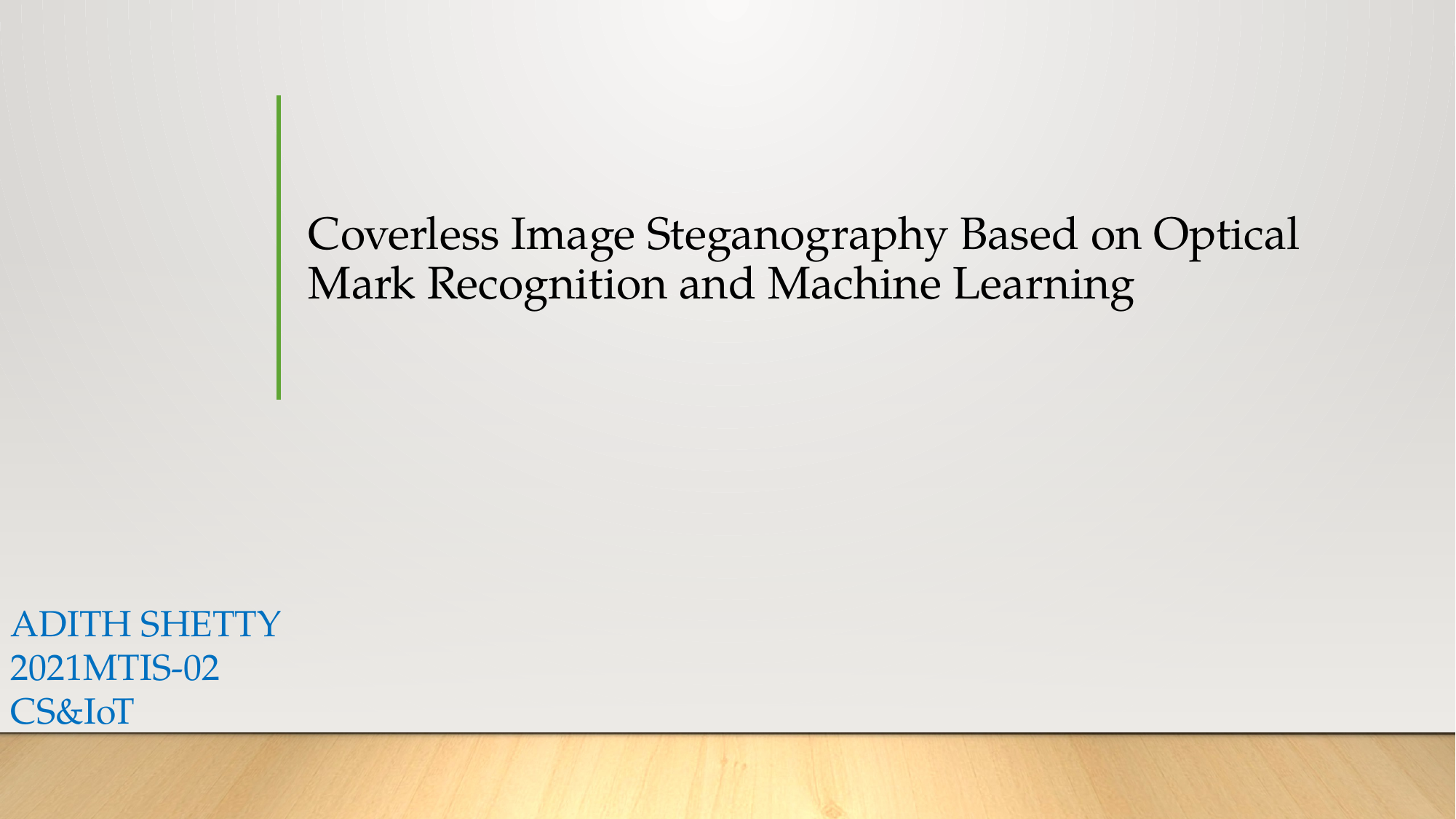

# Coverless Image Steganography Based on Optical Mark Recognition and Machine Learning
ADITH SHETTY
2021MTIS-02
CS&IoT